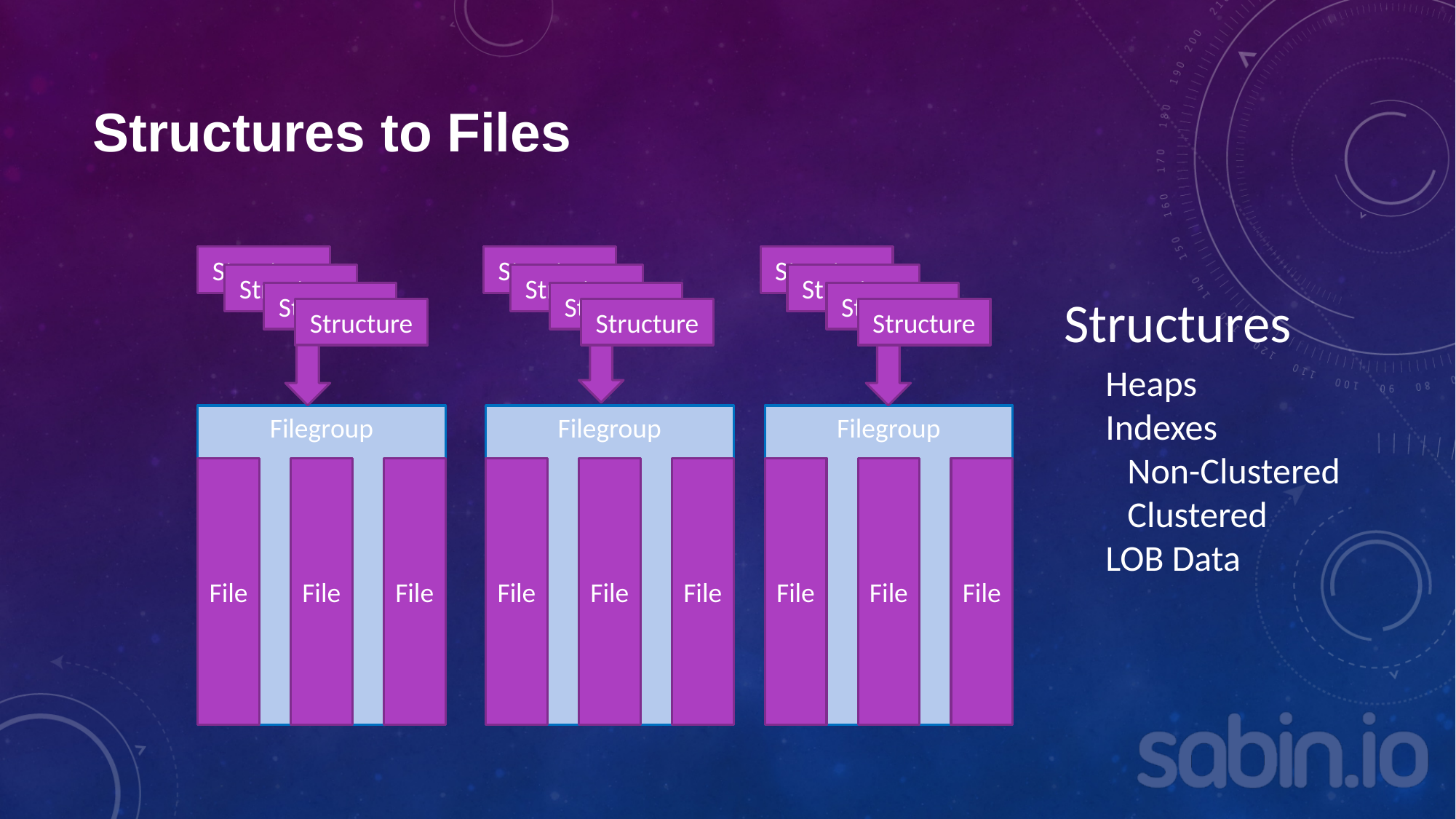

# Structures to Files
Structure
Structure
Structure
Structure
Structure
Structure
Structure
Structure
Structure
Structures
Structure
Structure
Structure

Heaps
Indexes
	Non-Clustered
	Clustered
LOB Data
Filegroup
Filegroup
Filegroup
File
File
File
File
File
File
File
File
File